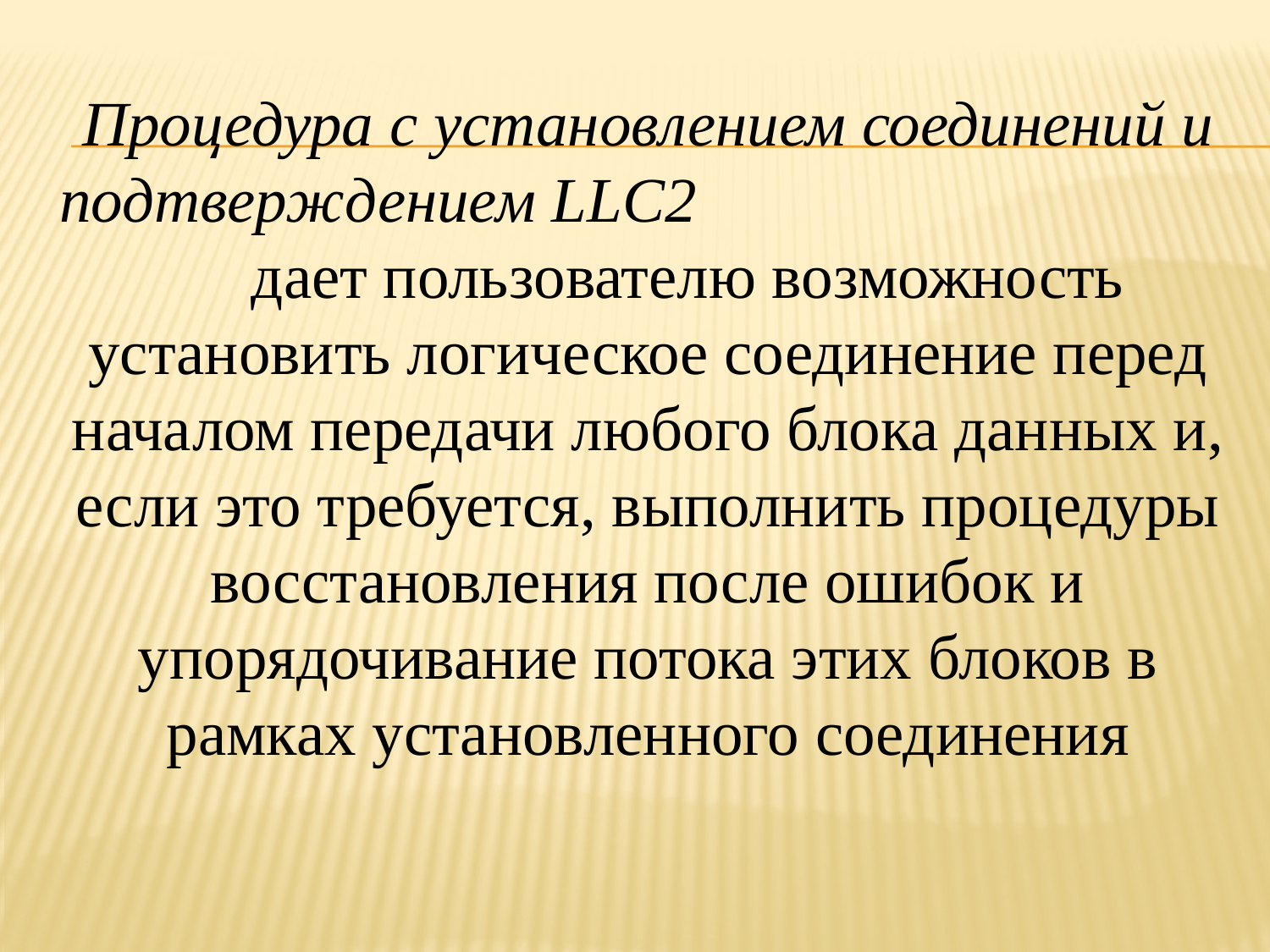

Процедура с установлением соединений и подтверждением LLC2                                        дает пользователю возможность установить логическое соединение перед началом передачи любого блока данных и, если это требуется, выполнить процедуры восстановления после ошибок и упорядочивание потока этих блоков в рамках установленного соединения